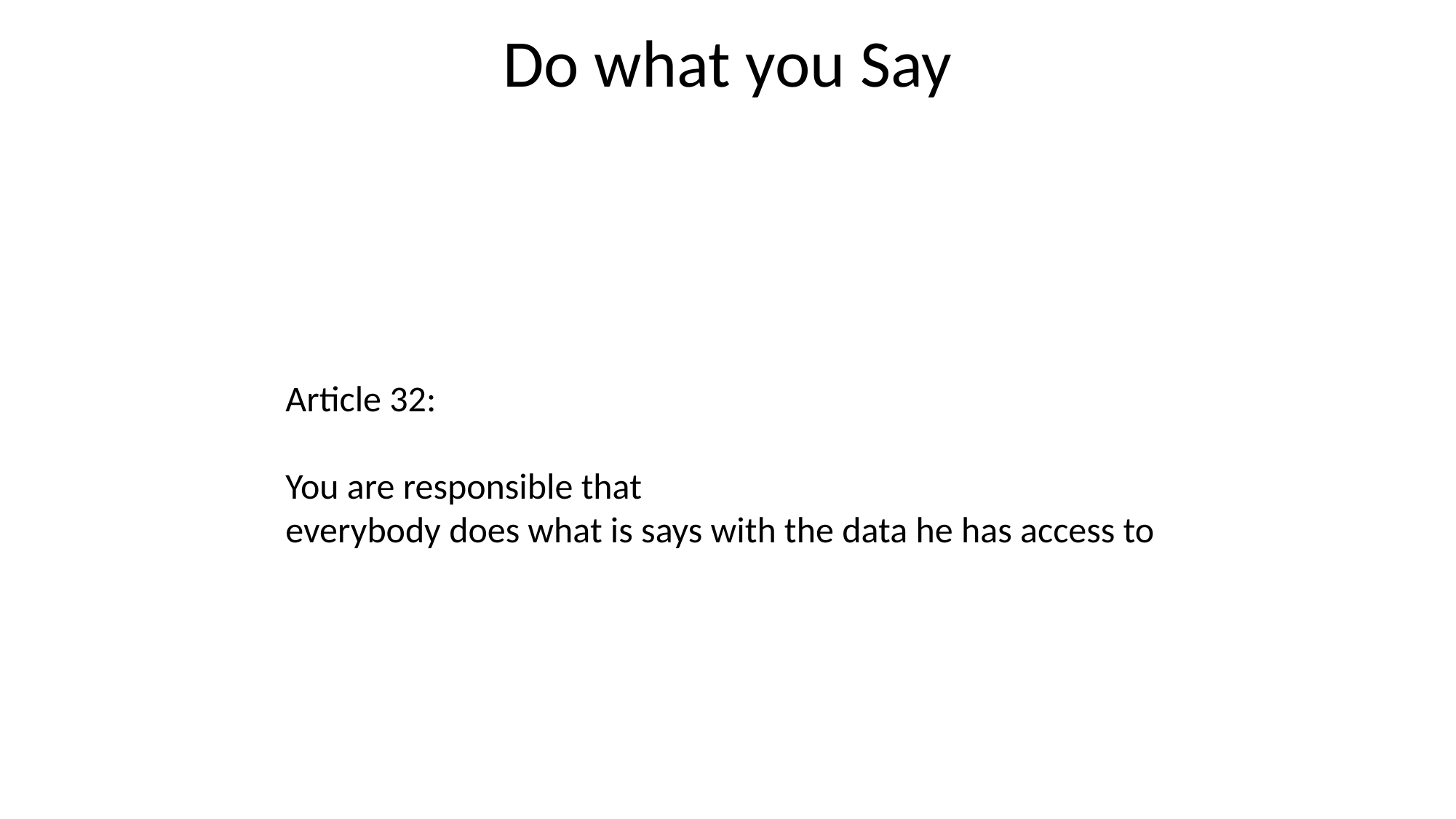

# Do what you Say
Article 32:

You are responsible that
everybody does what is says with the data he has access to